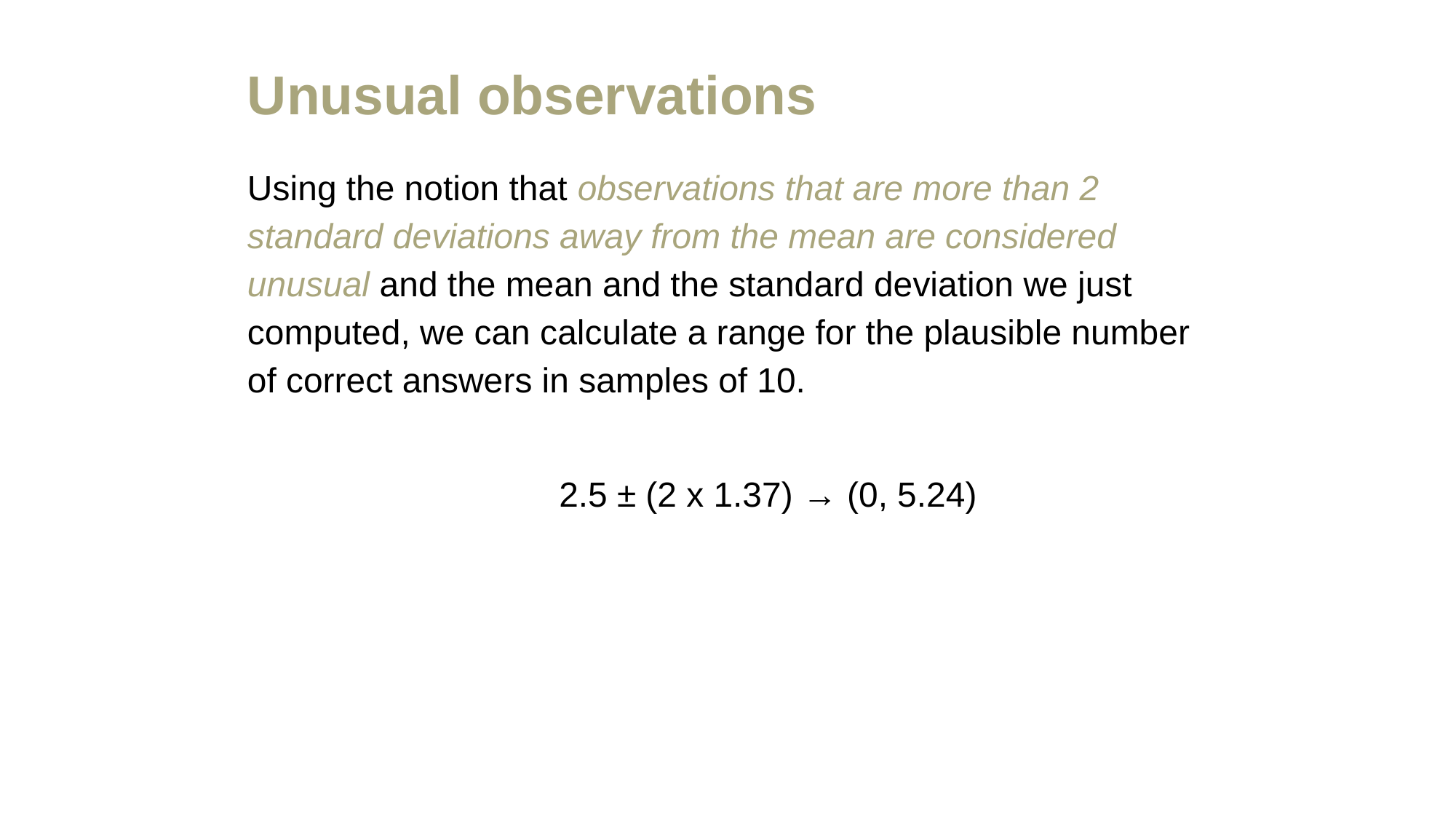

# Unusual observations
Using the notion that observations that are more than 2 standard deviations away from the mean are considered unusual and the mean and the standard deviation we just computed, we can calculate a range for the plausible number of correct answers in samples of 10.

	                     2.5 ± (2 x 1.37) → (0, 5.24)